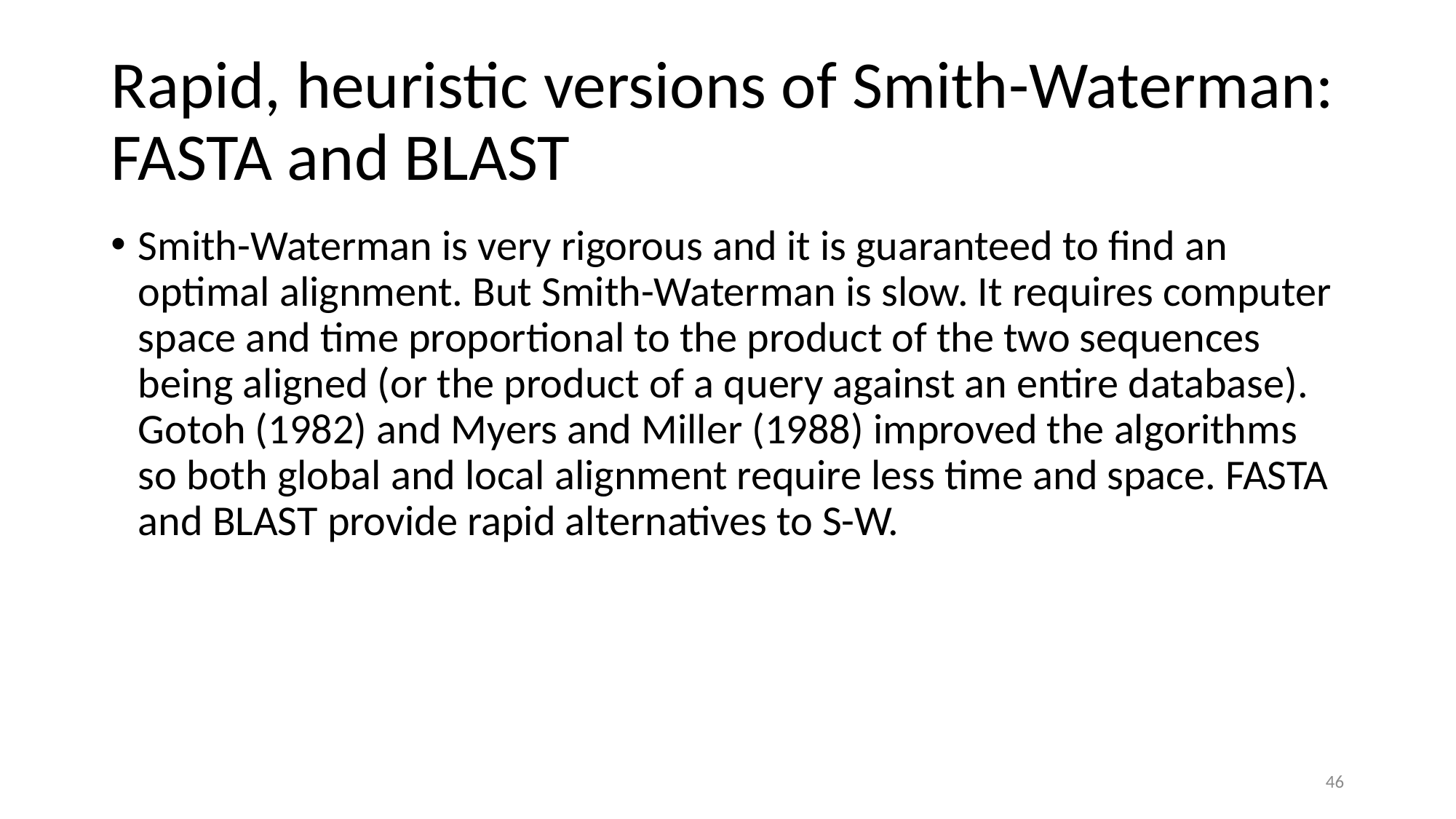

# Rapid, heuristic versions of Smith-Waterman: FASTA and BLAST
Smith-Waterman is very rigorous and it is guaranteed to find an optimal alignment. But Smith-Waterman is slow. It requires computer space and time proportional to the product of the two sequences being aligned (or the product of a query against an entire database). Gotoh (1982) and Myers and Miller (1988) improved the algorithms so both global and local alignment require less time and space. FASTA and BLAST provide rapid alternatives to S-W.
46